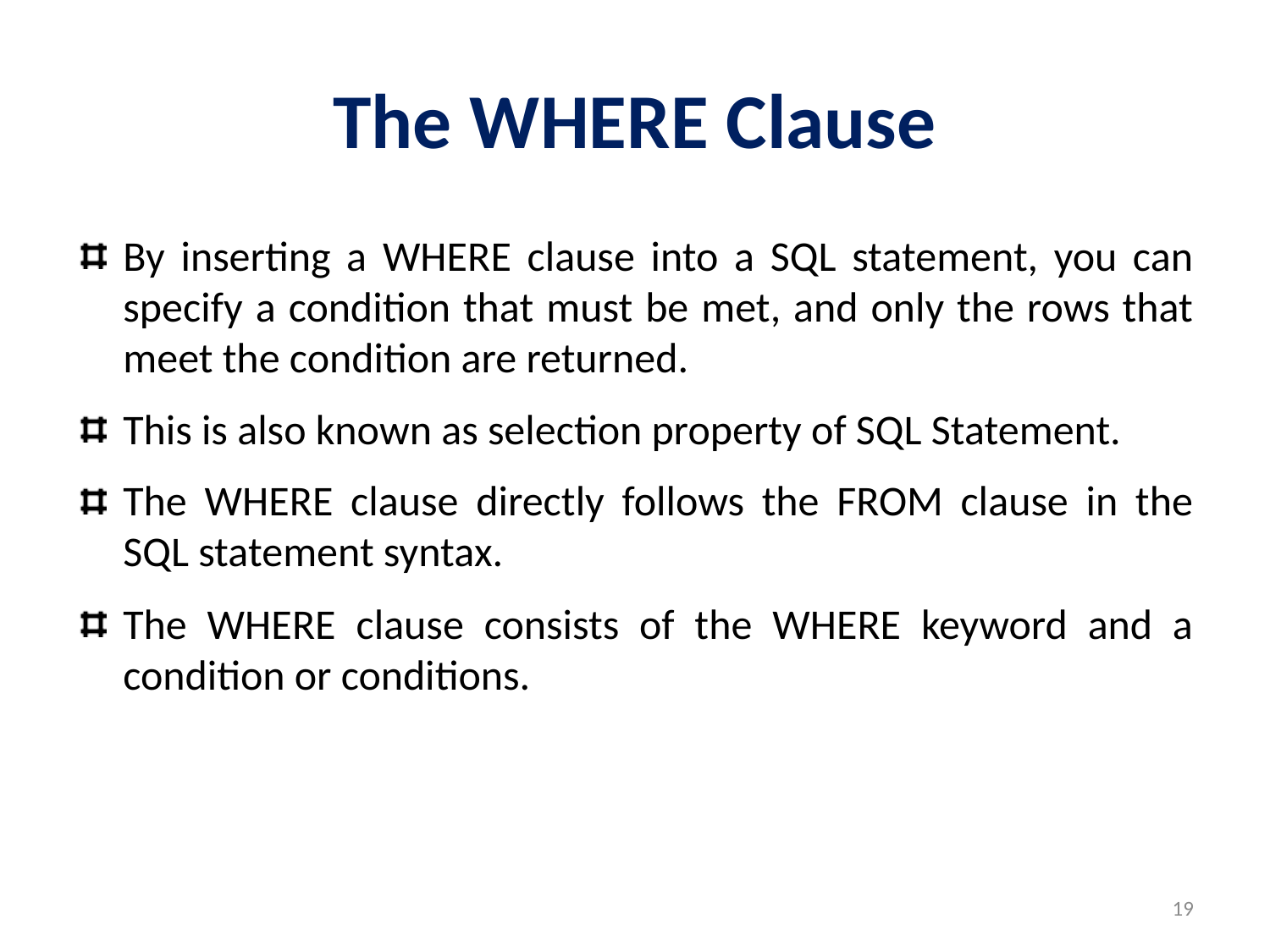

# The WHERE Clause
By inserting a WHERE clause into a SQL statement, you can specify a condition that must be met, and only the rows that meet the condition are returned.
This is also known as selection property of SQL Statement.
The WHERE clause directly follows the FROM clause in the SQL statement syntax.
The WHERE clause consists of the WHERE keyword and a condition or conditions.

19